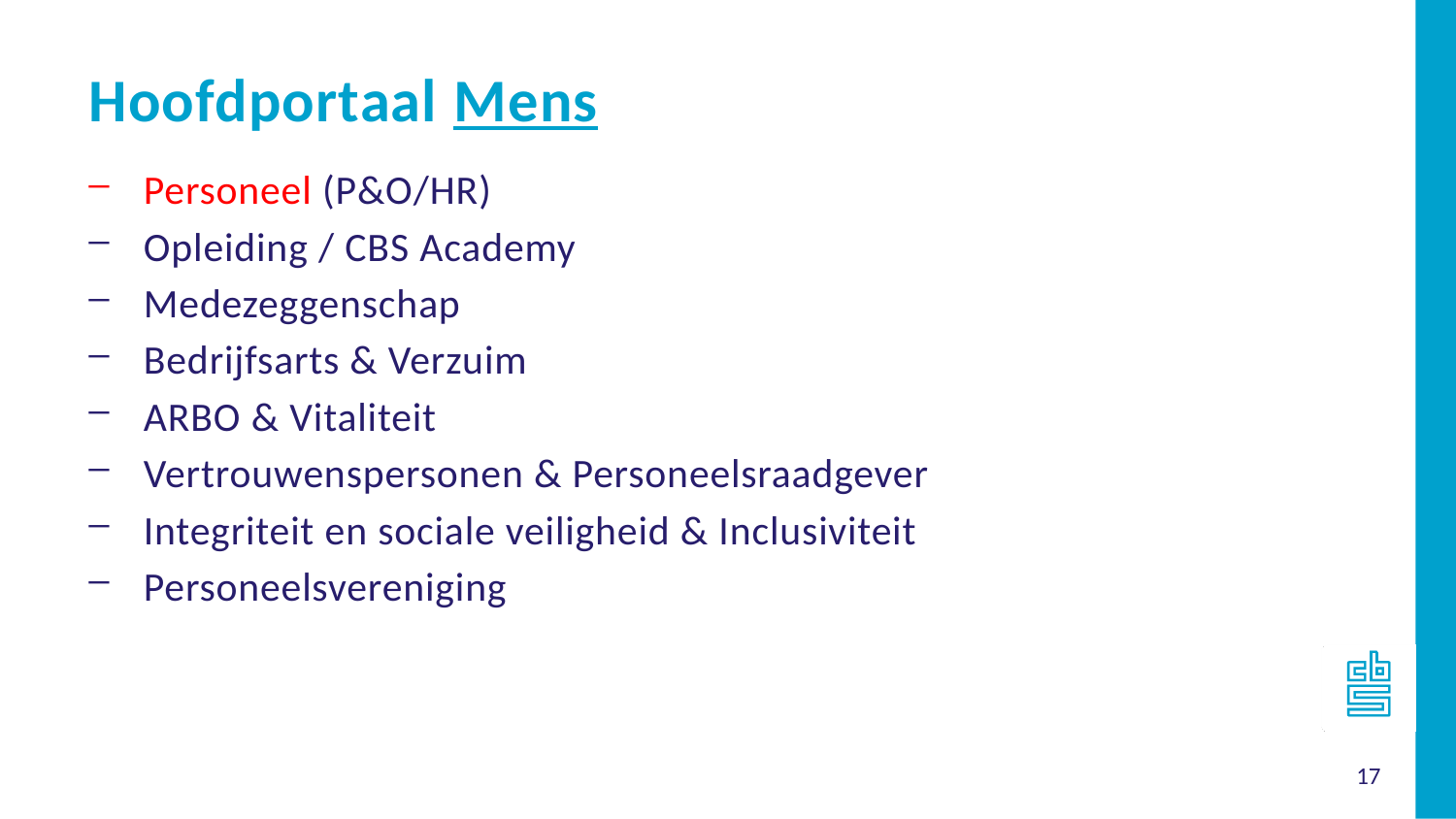

Hoofdportaal Mens

Personeel (P&O/HR)
Opleiding / CBS Academy
Medezeggenschap
Bedrijfsarts & Verzuim
ARBO & Vitaliteit
Vertrouwenspersonen & Personeelsraadgever
Integriteit en sociale veiligheid & Inclusiviteit
Personeelsvereniging

17